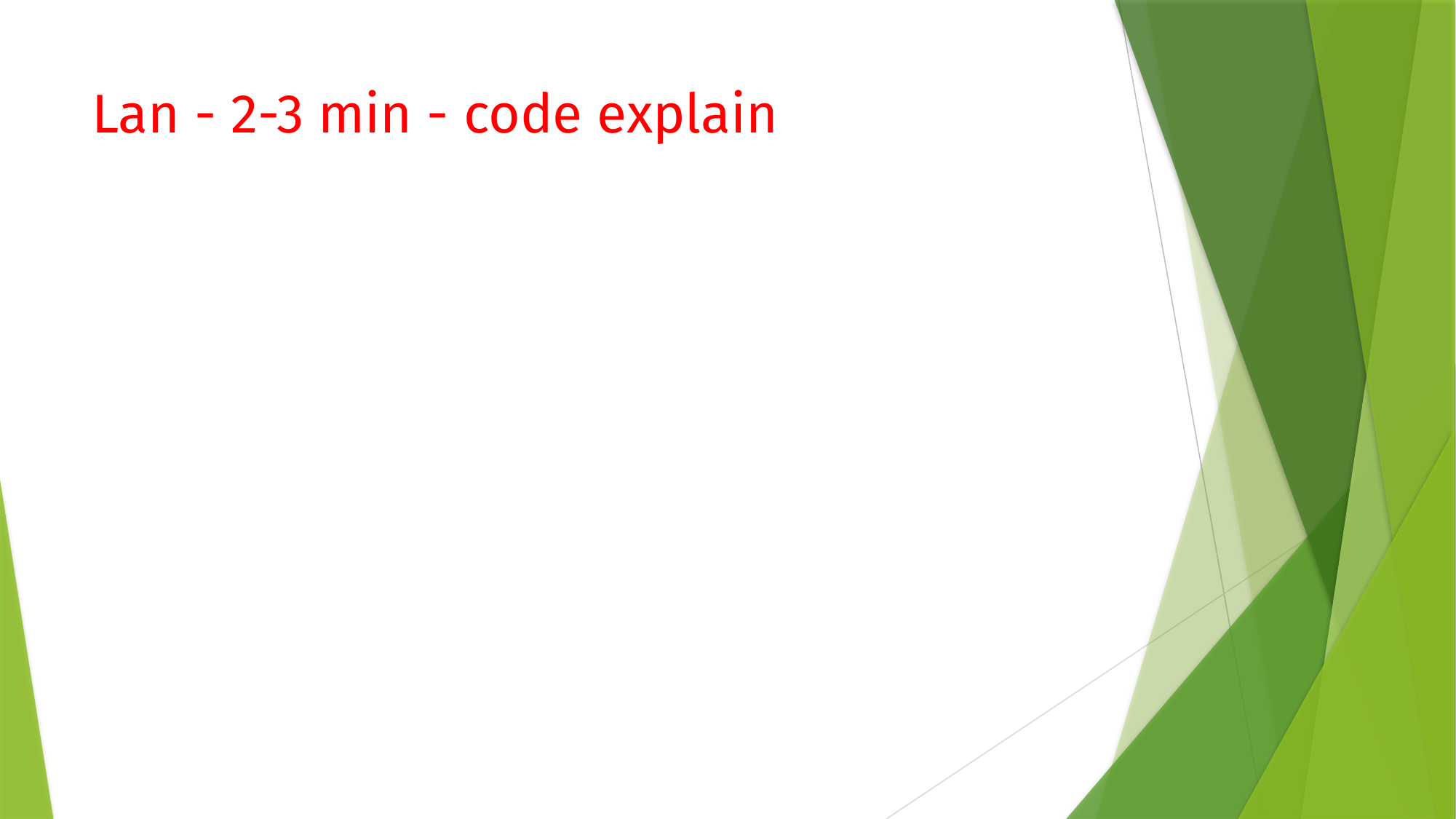

# Lan - 2-3 min - code explain